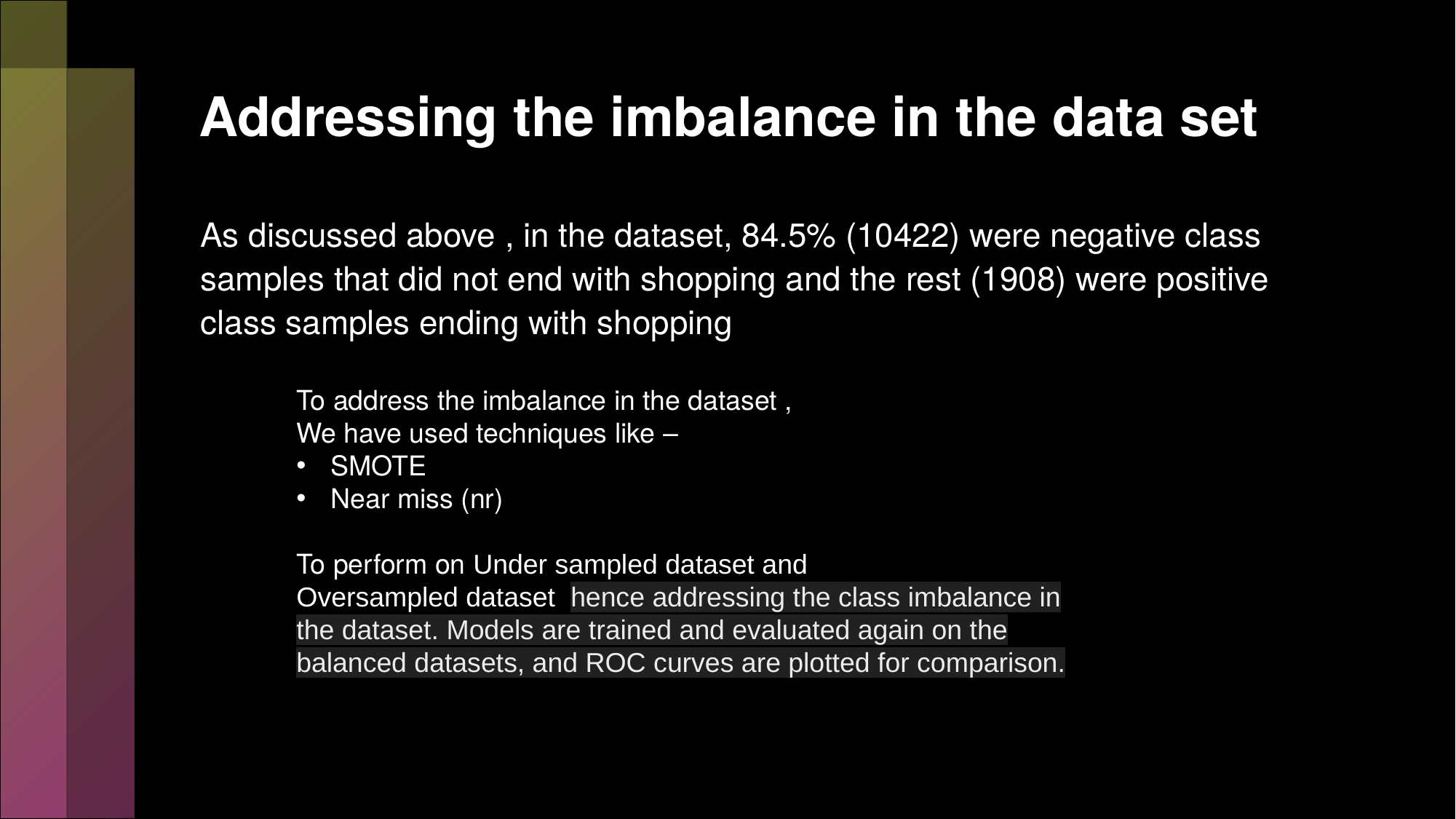

# Addressing the imbalance in the data set
As discussed above , in the dataset, 84.5% (10422) were negative class samples that did not end with shopping and the rest (1908) were positive class samples ending with shopping
To address the imbalance in the dataset ,
We have used techniques like –
SMOTE
Near miss (nr)

To perform on Under sampled dataset and
Oversampled dataset  hence addressing the class imbalance in the dataset. Models are trained and evaluated again on the balanced datasets, and ROC curves are plotted for comparison.